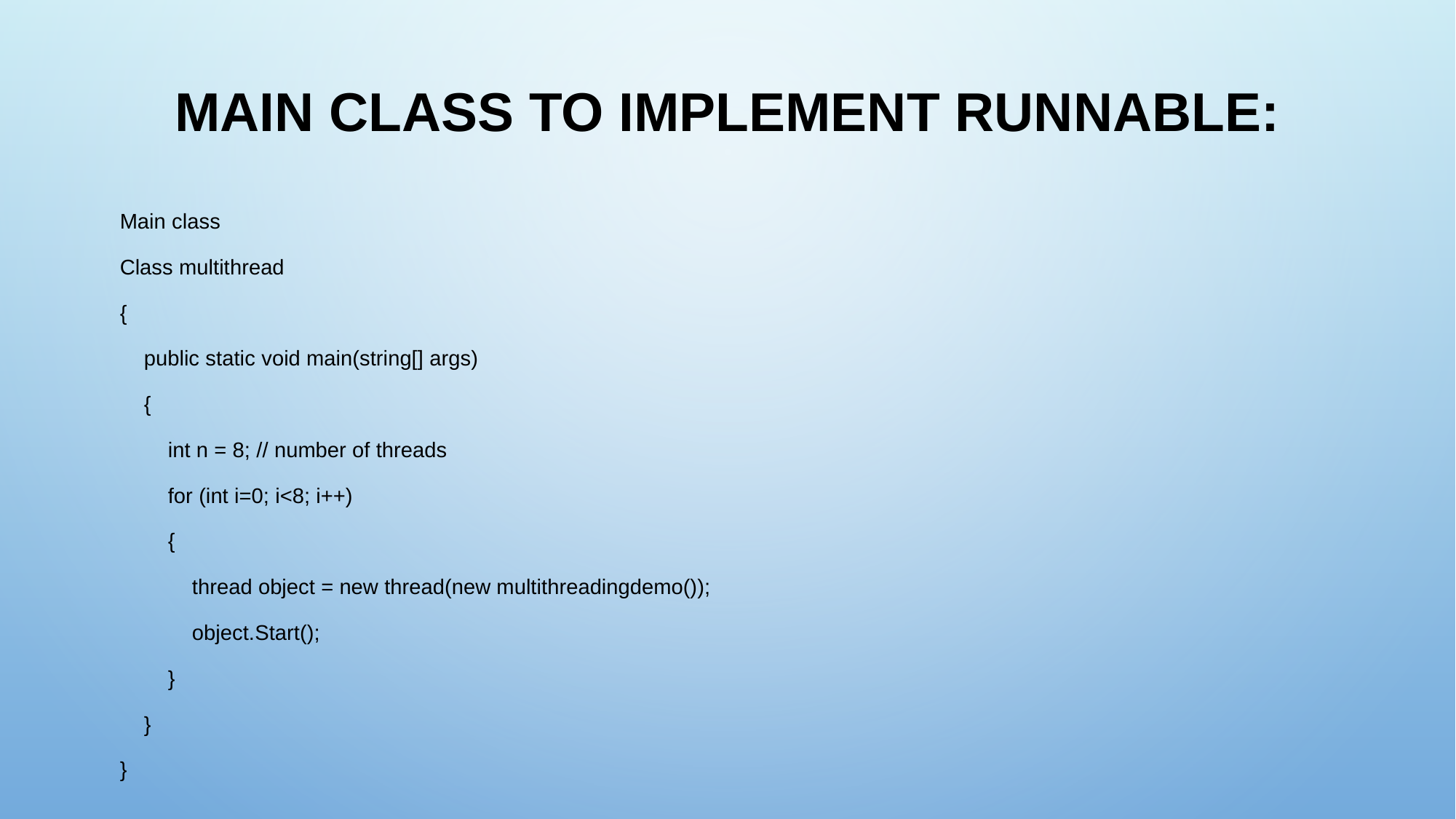

# Main class to implement Runnable:
Main class
Class multithread
{
    public static void main(string[] args)
    {
        int n = 8; // number of threads
        for (int i=0; i<8; i++)
        {
            thread object = new thread(new multithreadingdemo());
            object.Start();
        }
    }
}